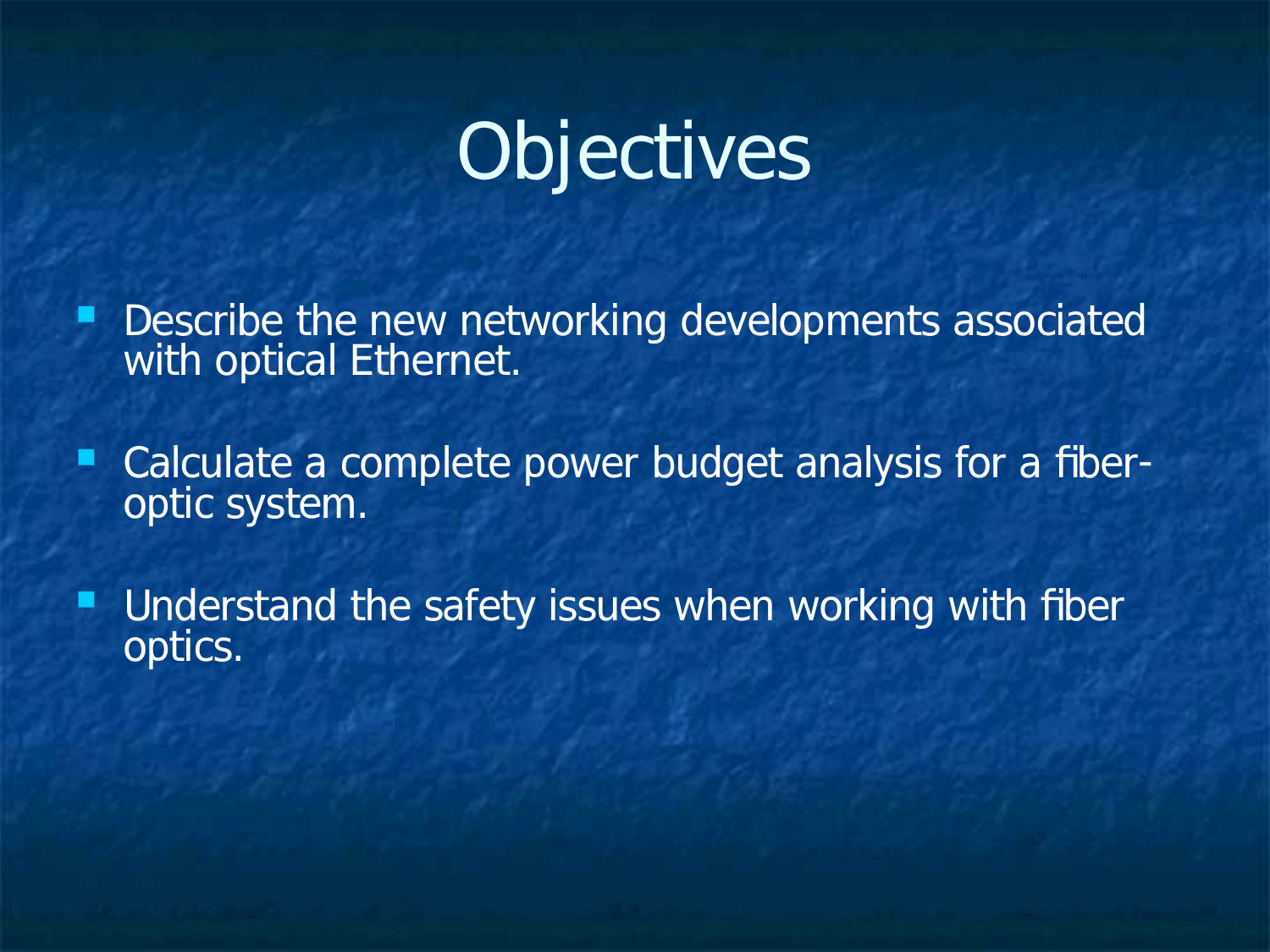

Objectives
Describe the new networking developments associated with optical Ethernet.

Calculate a complete power budget analysis for a fiber-optic system.

Understand the safety issues when working with fiber optics.